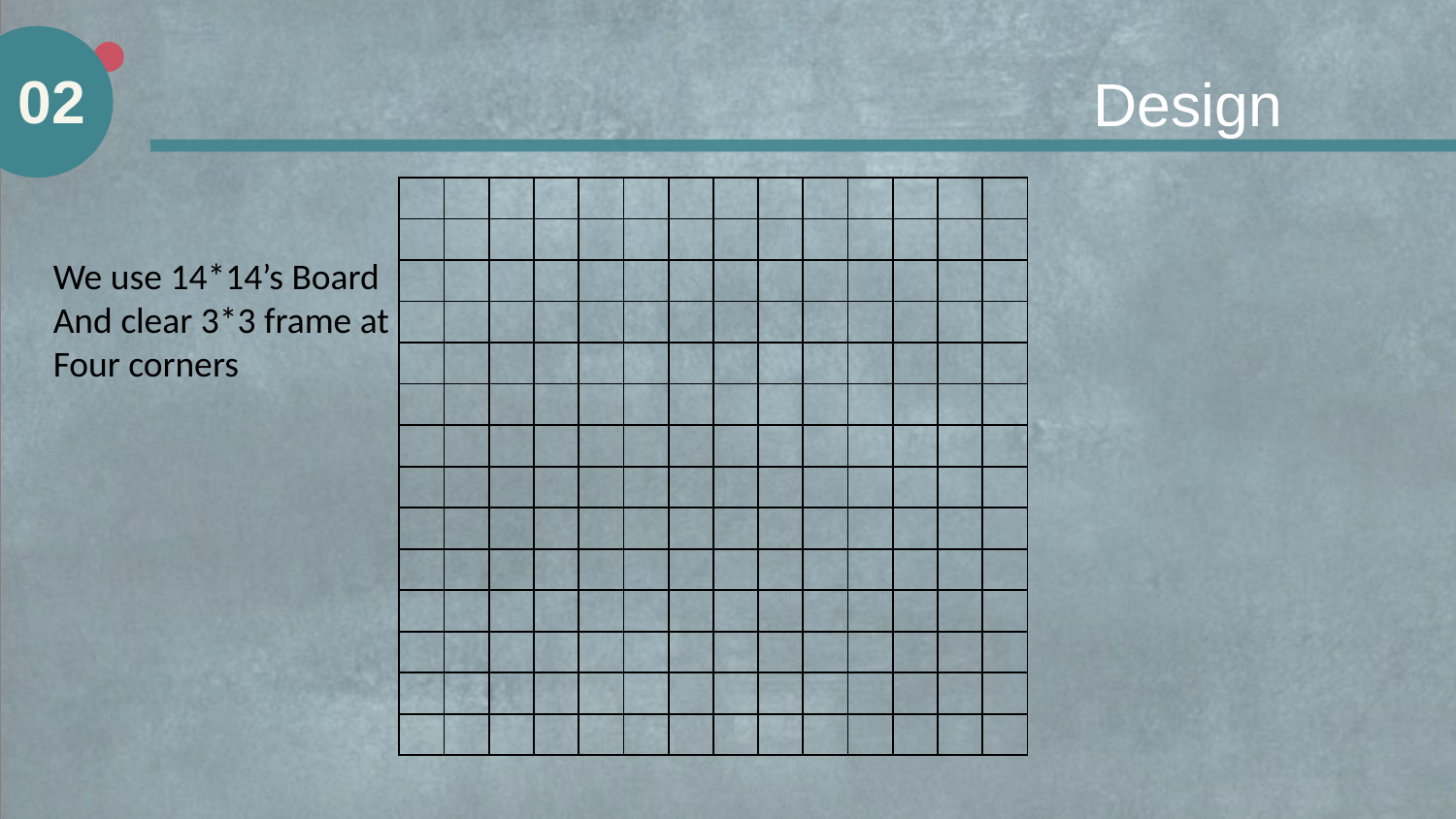

02
Design
|  |  |  |  |  |  |  |  |  |  |  |  |  |  |
| --- | --- | --- | --- | --- | --- | --- | --- | --- | --- | --- | --- | --- | --- |
|  |  |  |  |  |  |  |  |  |  |  |  |  |  |
|  |  |  |  |  |  |  |  |  |  |  |  |  |  |
|  |  |  |  |  |  |  |  |  |  |  |  |  |  |
|  |  |  |  |  |  |  |  |  |  |  |  |  |  |
|  |  |  |  |  |  |  |  |  |  |  |  |  |  |
|  |  |  |  |  |  |  |  |  |  |  |  |  |  |
|  |  |  |  |  |  |  |  |  |  |  |  |  |  |
|  |  |  |  |  |  |  |  |  |  |  |  |  |  |
|  |  |  |  |  |  |  |  |  |  |  |  |  |  |
|  |  |  |  |  |  |  |  |  |  |  |  |  |  |
|  |  |  |  |  |  |  |  |  |  |  |  |  |  |
|  |  |  |  |  |  |  |  |  |  |  |  |  |  |
|  |  |  |  |  |  |  |  |  |  |  |  |  |  |
We use 14*14’s Board
And clear 3*3 frame at
Four corners